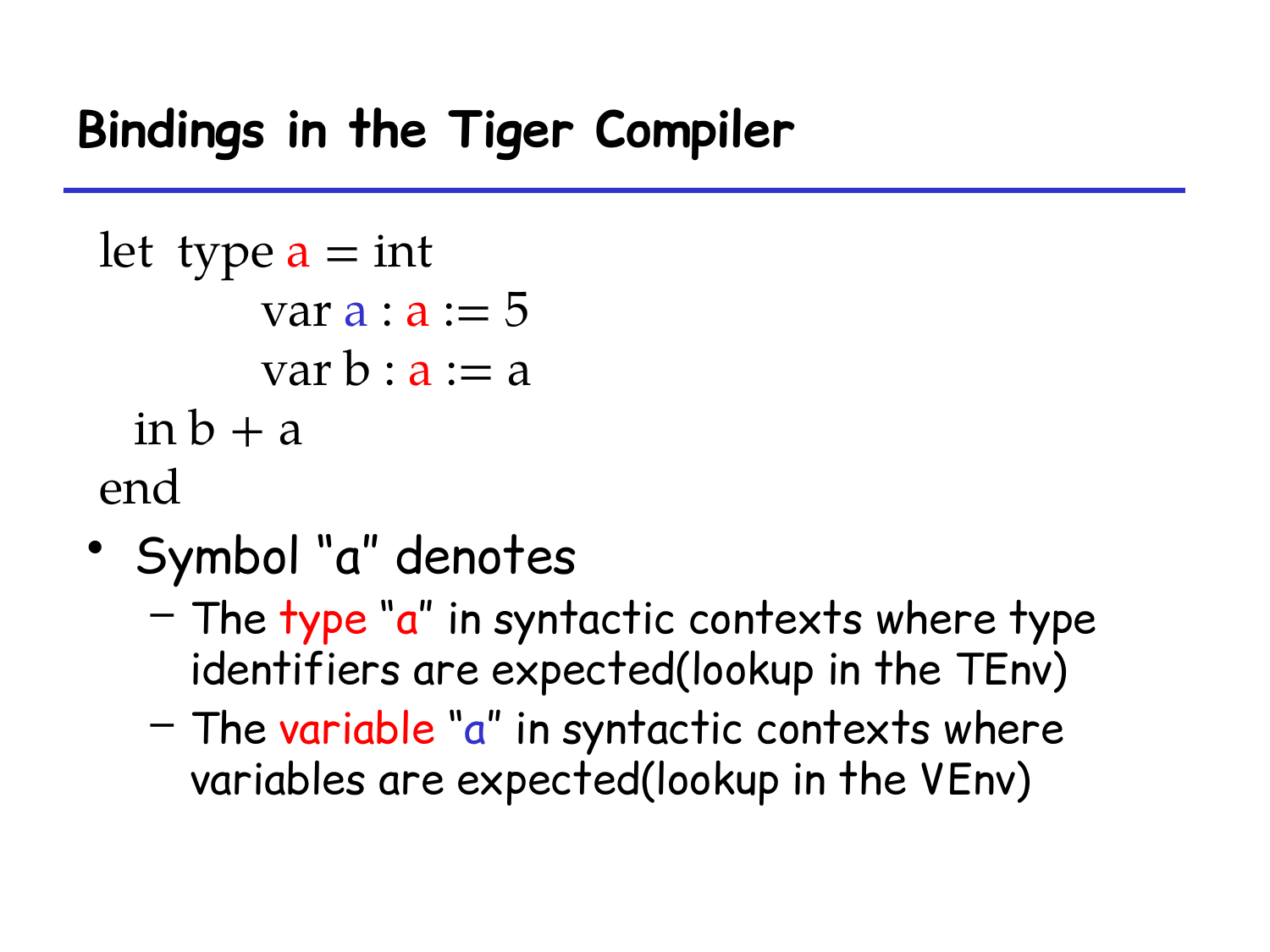

# Bindings in the Tiger Compiler
 let  type a = int
		var a : a := 5
		var b : a := a
 	in b + a
 end
Symbol “a” denotes
The type “a” in syntactic contexts where type identifiers are expected(lookup in the TEnv)
The variable “a” in syntactic contexts where variables are expected(lookup in the VEnv)

3